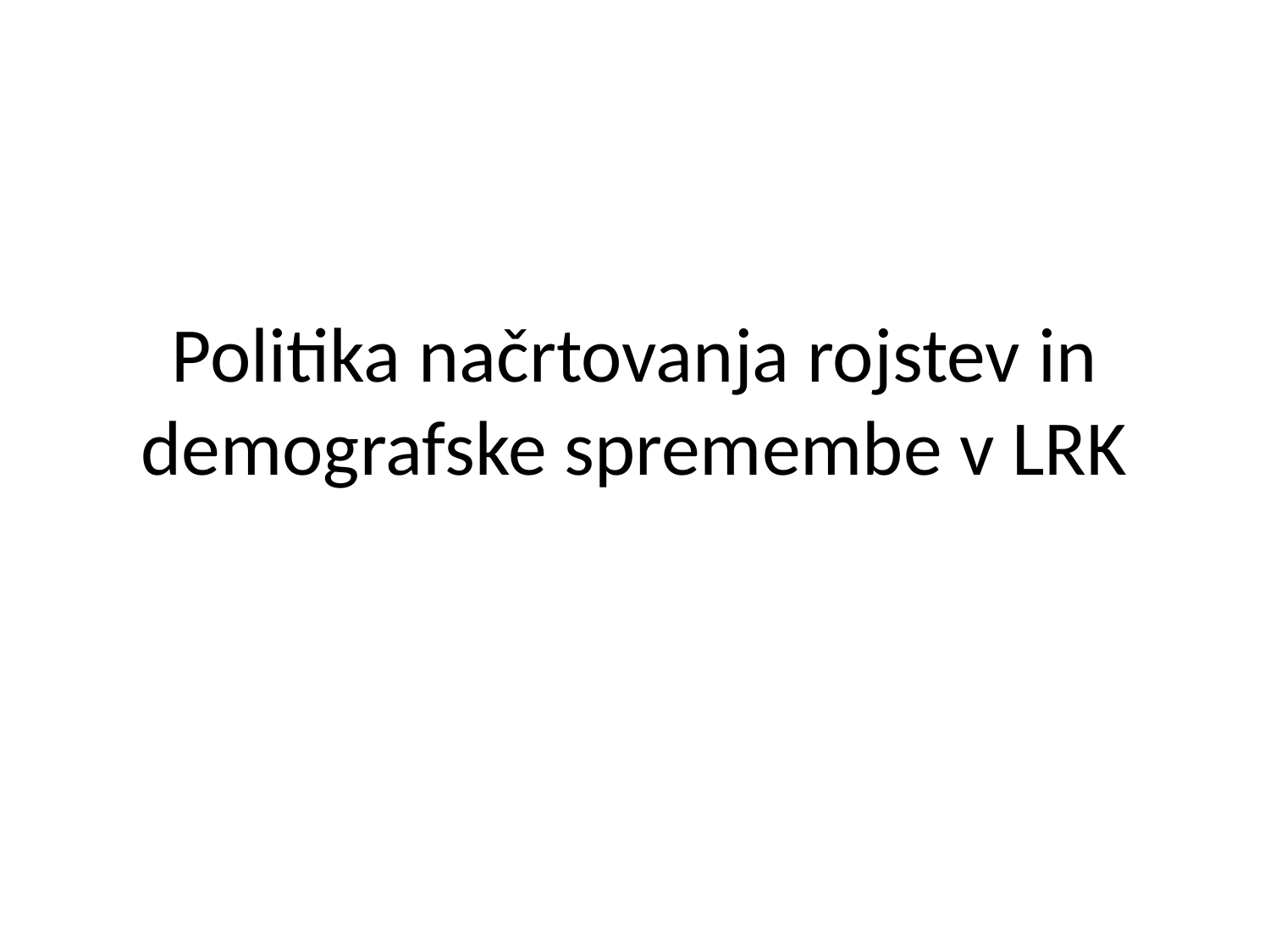

# Politika načrtovanja rojstev in demografske spremembe v LRK